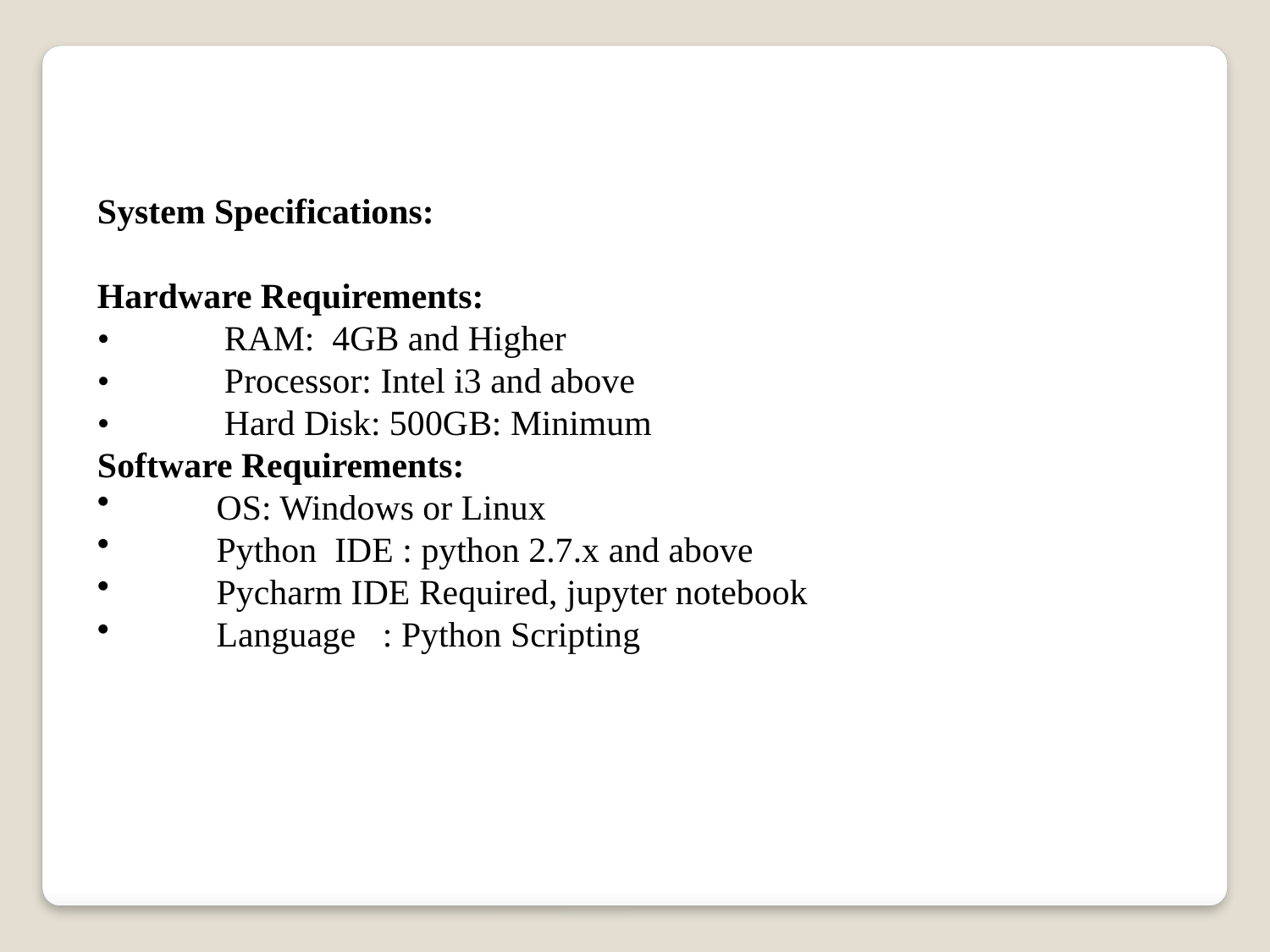

System Specifications:

Hardware Requirements:
•	RAM:  4GB and Higher
•	Processor: Intel i3 and above
•	Hard Disk: 500GB: Minimum
Software Requirements:
            OS: Windows or Linux
            Python  IDE : python 2.7.x and above
            Pycharm IDE Required, jupyter notebook
            Language   : Python Scripting